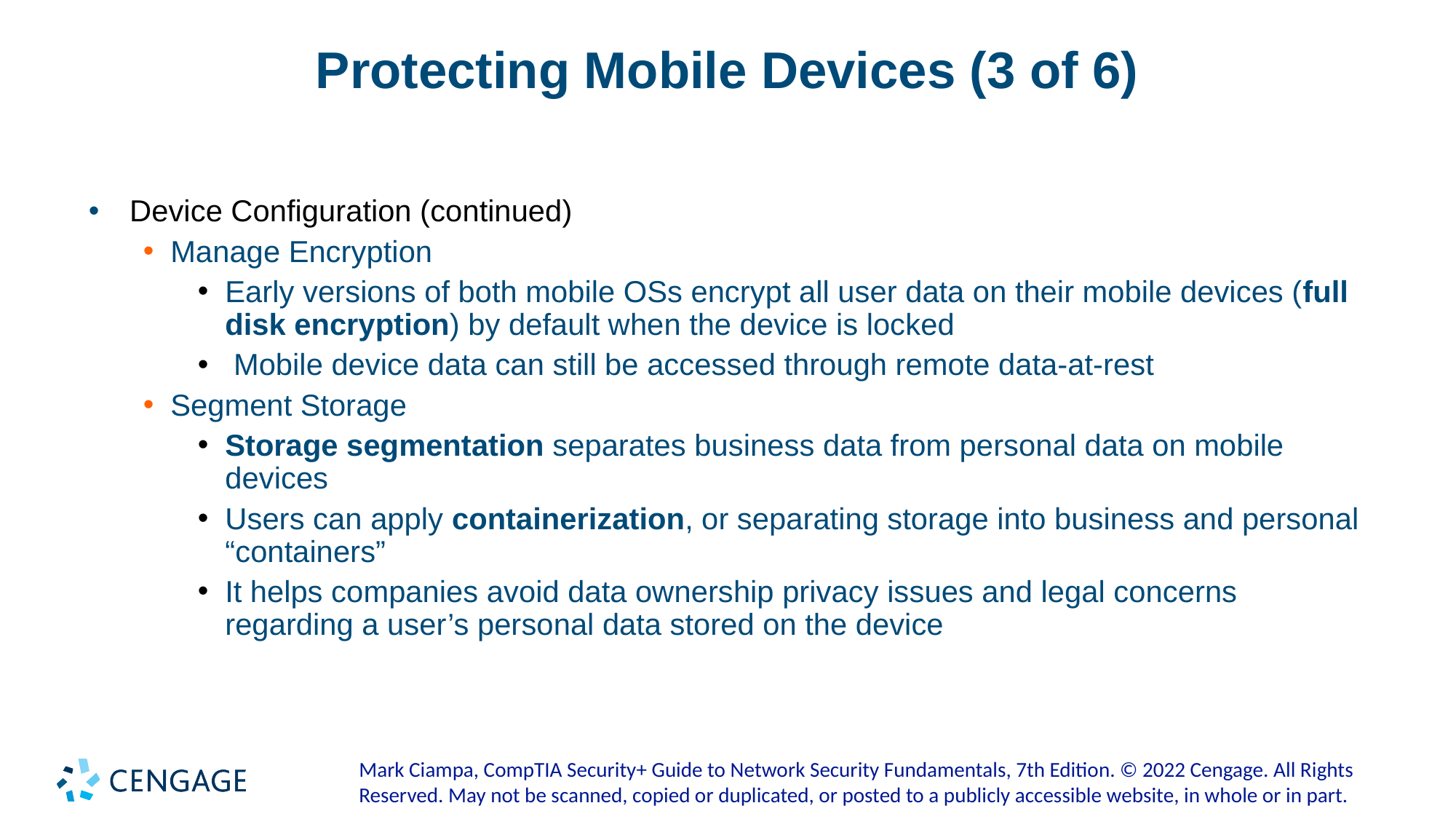

# Protecting Mobile Devices (3 of 6)
Device Configuration (continued)
Manage Encryption
Early versions of both mobile OSs encrypt all user data on their mobile devices (full disk encryption) by default when the device is locked
 Mobile device data can still be accessed through remote data-at-rest
Segment Storage
Storage segmentation separates business data from personal data on mobile devices
Users can apply containerization, or separating storage into business and personal “containers”
It helps companies avoid data ownership privacy issues and legal concerns regarding a user’s personal data stored on the device